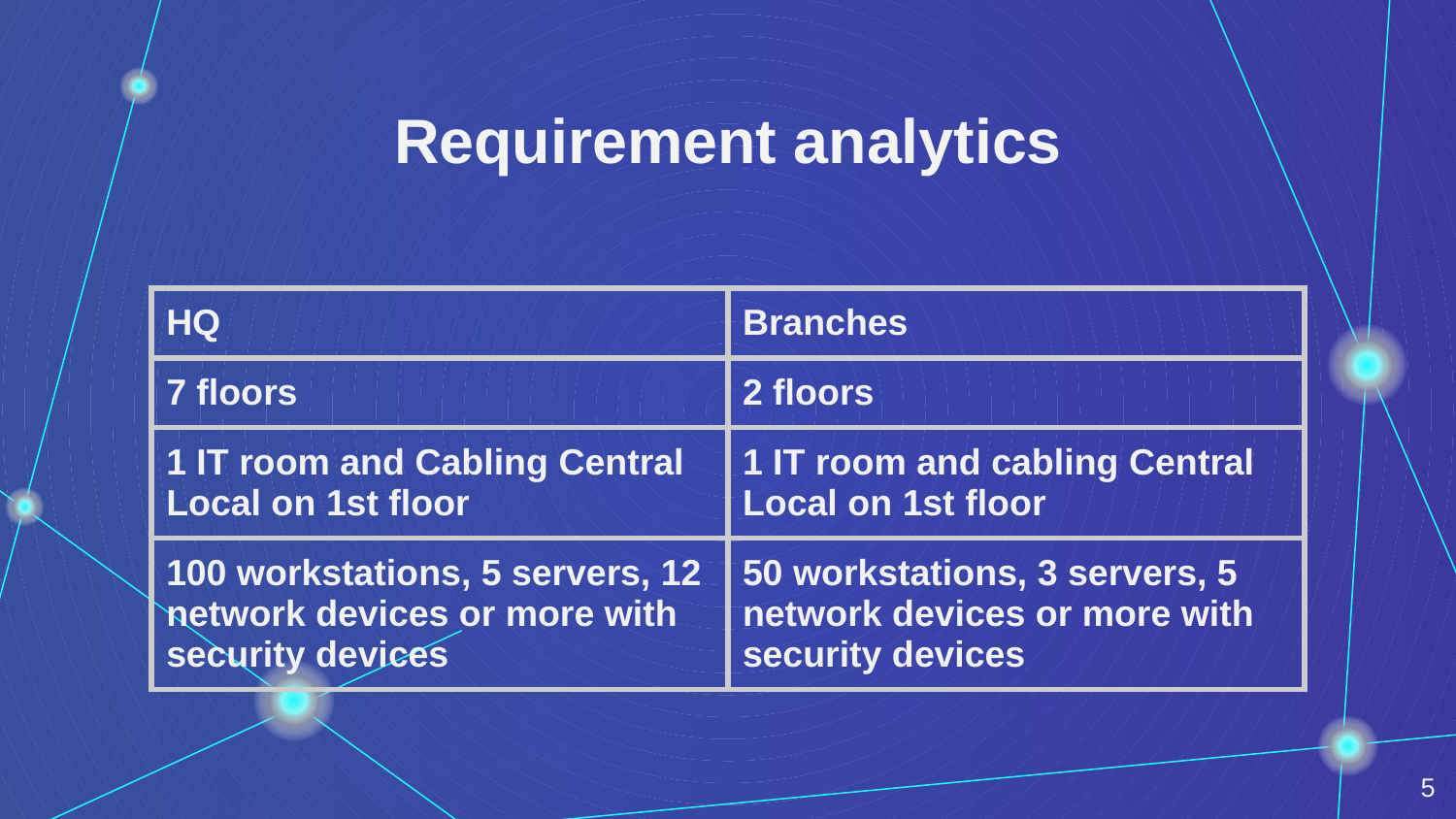

# Requirement analytics
| HQ | Branches |
| --- | --- |
| 7 floors | 2 floors |
| 1 IT room and Cabling Central Local on 1st floor | 1 IT room and cabling Central Local on 1st floor |
| 100 workstations, 5 servers, 12 network devices or more with security devices | 50 workstations, 3 servers, 5 network devices or more with security devices |
5